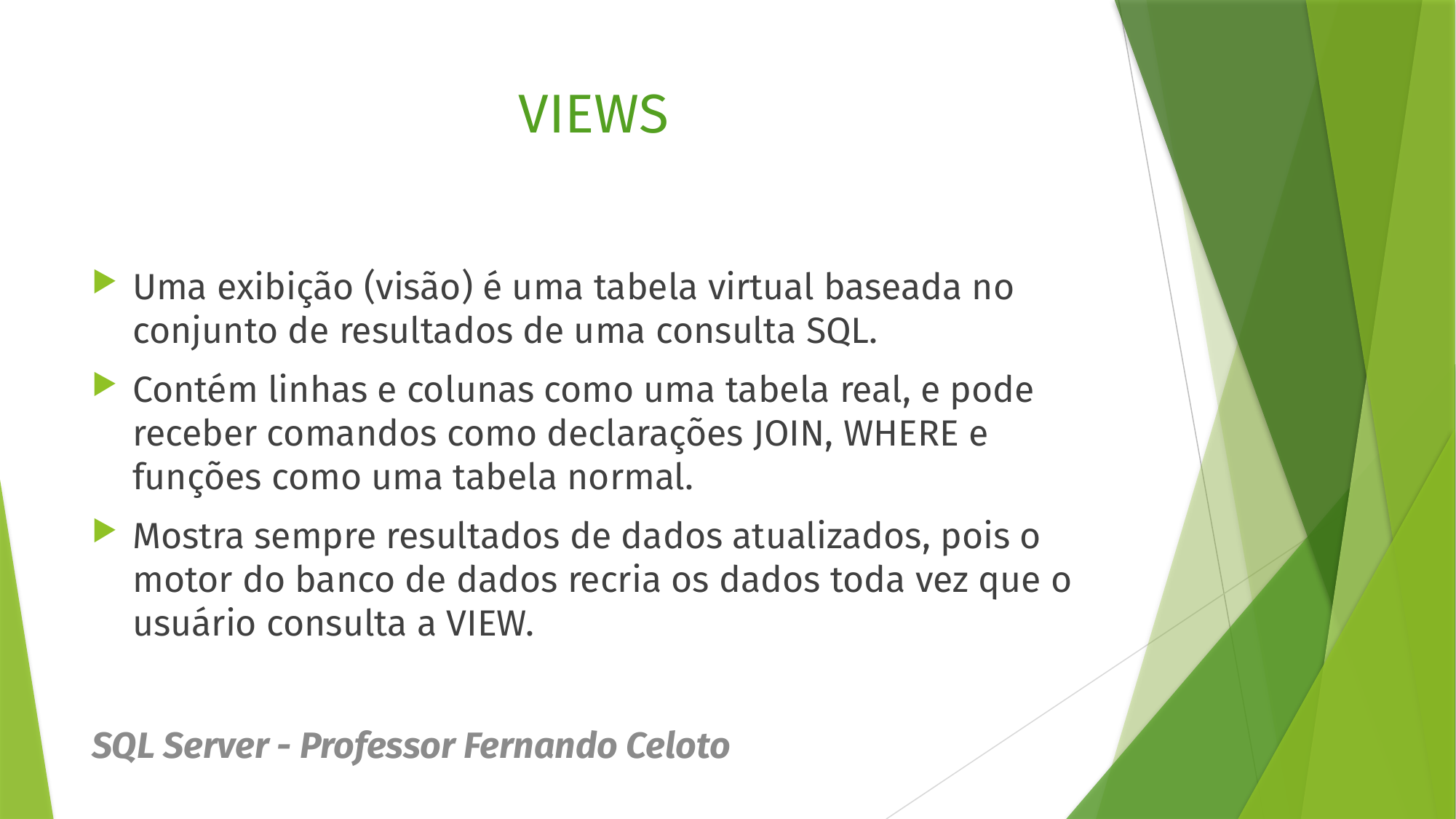

# VIEWS
Uma exibição (visão) é uma tabela virtual baseada no conjunto de resultados de uma consulta SQL.
Contém linhas e colunas como uma tabela real, e pode receber comandos como declarações JOIN, WHERE e funções como uma tabela normal.
Mostra sempre resultados de dados atualizados, pois o motor do banco de dados recria os dados toda vez que o usuário consulta a VIEW.

SQL Server - Professor Fernando Celoto